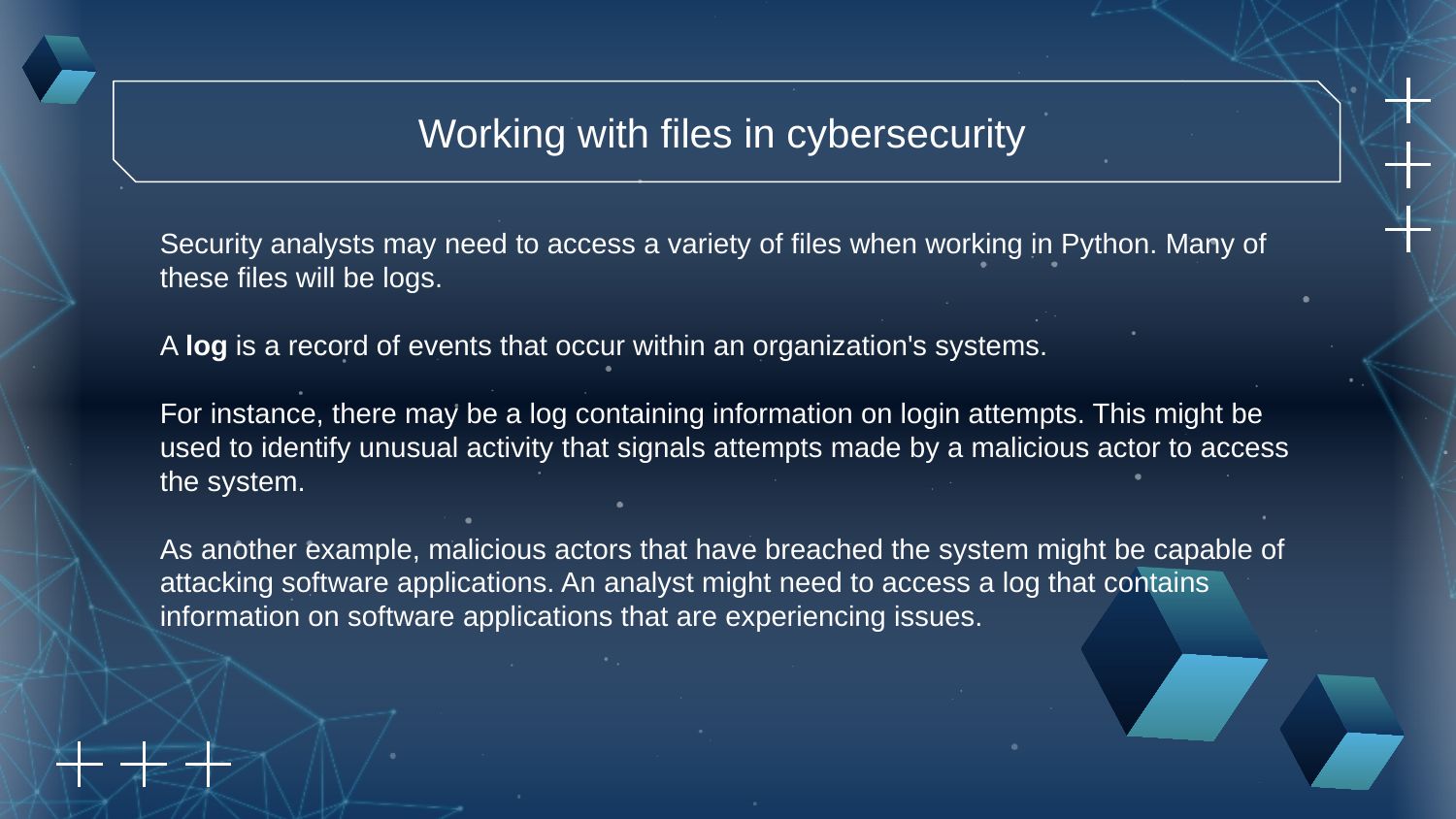

Working with files in cybersecurity
Security analysts may need to access a variety of files when working in Python. Many of these files will be logs.

A log is a record of events that occur within an organization's systems.

For instance, there may be a log containing information on login attempts. This might be used to identify unusual activity that signals attempts made by a malicious actor to access the system.

As another example, malicious actors that have breached the system might be capable of attacking software applications. An analyst might need to access a log that contains information on software applications that are experiencing issues.